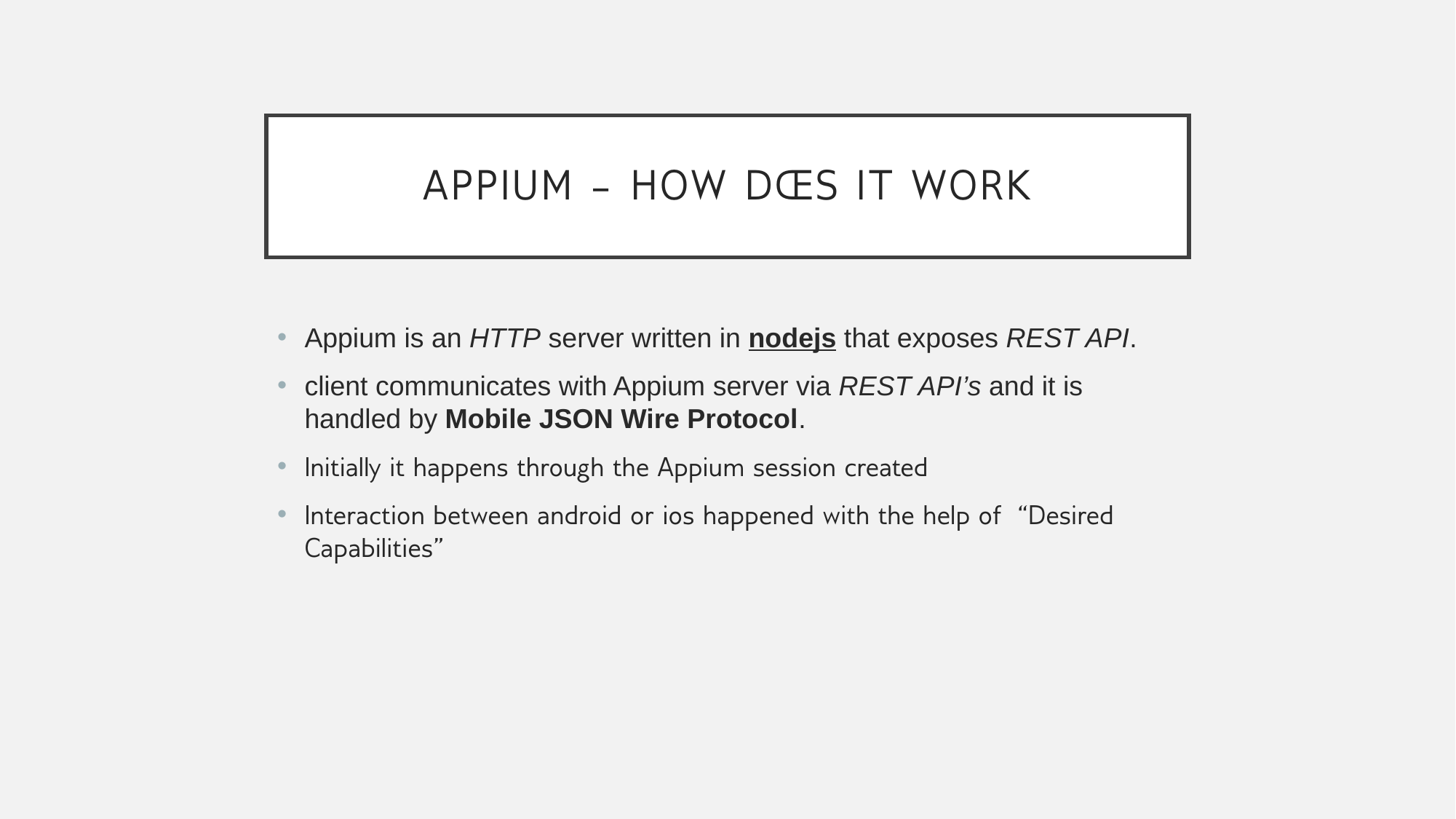

# Appium – How does it work
Appium is an HTTP server written in nodejs that exposes REST API.
client communicates with Appium server via REST API’s and it is handled by Mobile JSON Wire Protocol.
Initially it happens through the Appium session created
Interaction between android or ios happened with the help of  “Desired Capabilities”